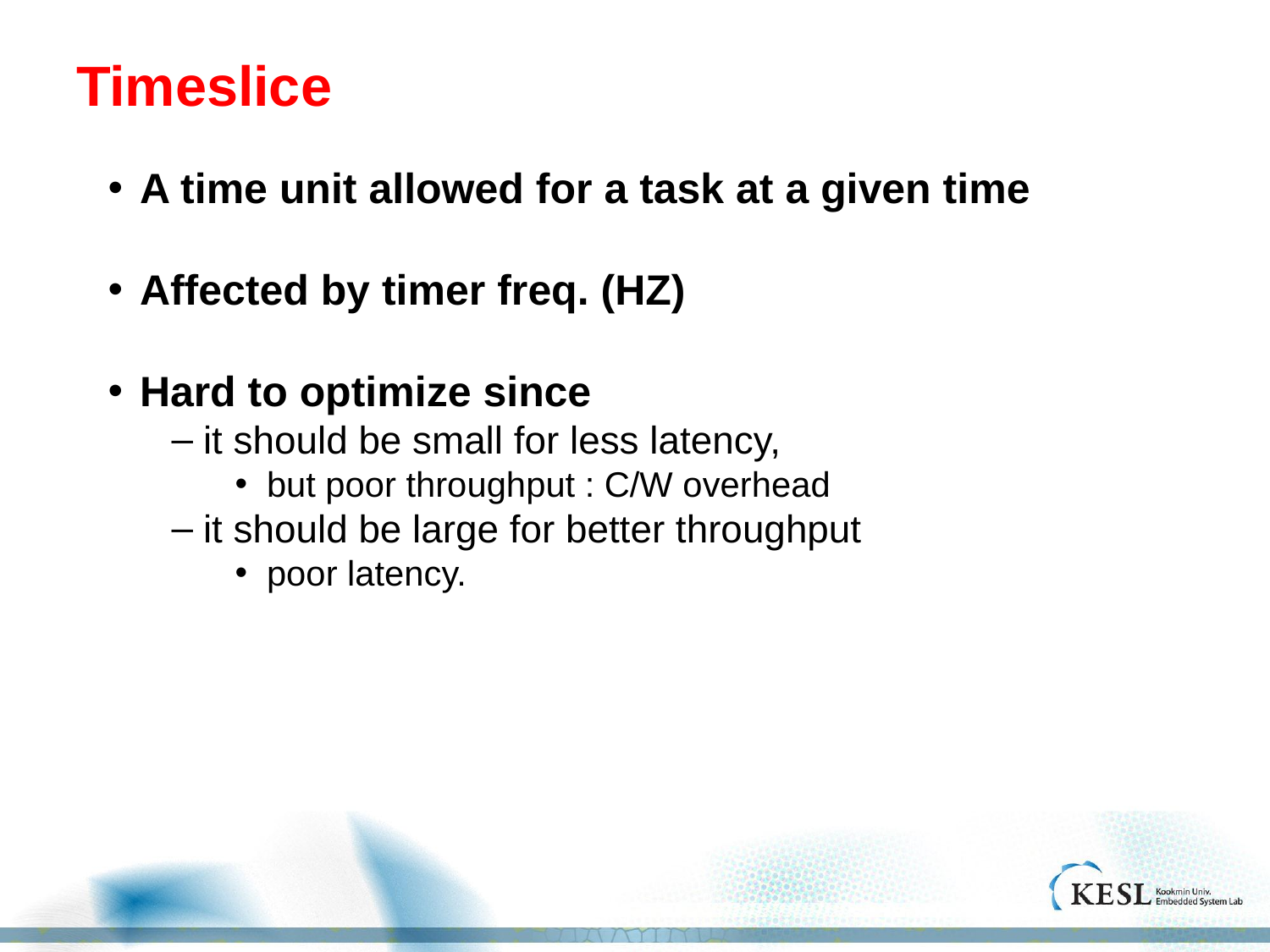

# Timeslice
A time unit allowed for a task at a given time

Affected by timer freq. (HZ)

Hard to optimize since
it should be small for less latency,
but poor throughput : C/W overhead
it should be large for better throughput
poor latency.